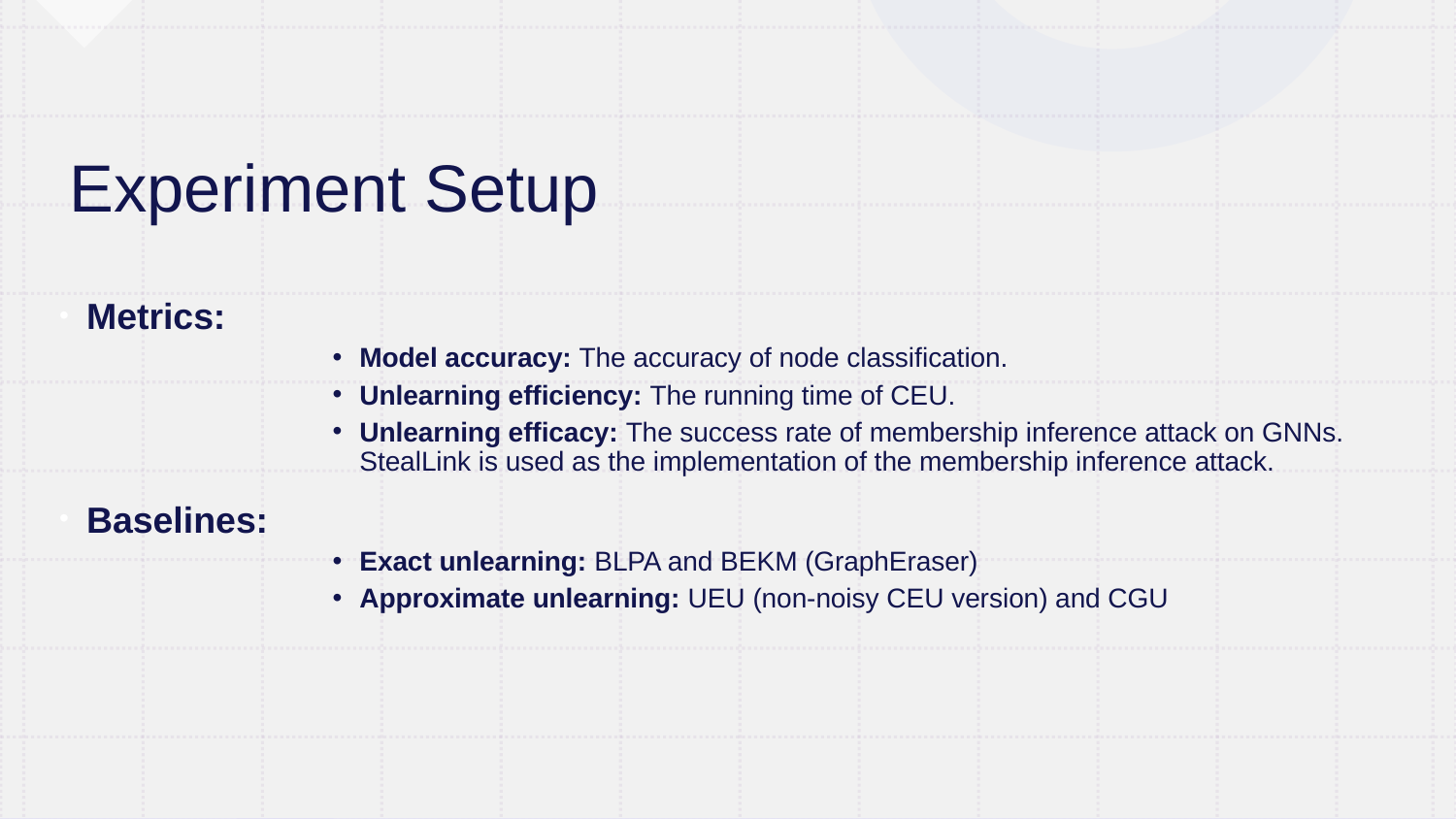

# Experiment Setup

Metrics:
Model accuracy: The accuracy of node classification.
Unlearning efficiency: The running time of CEU.
Unlearning efficacy: The success rate of membership inference attack on GNNs. StealLink is used as the implementation of the membership inference attack.
Baselines:
Exact unlearning: BLPA and BEKM (GraphEraser)
Approximate unlearning: UEU (non-noisy CEU version) and CGU